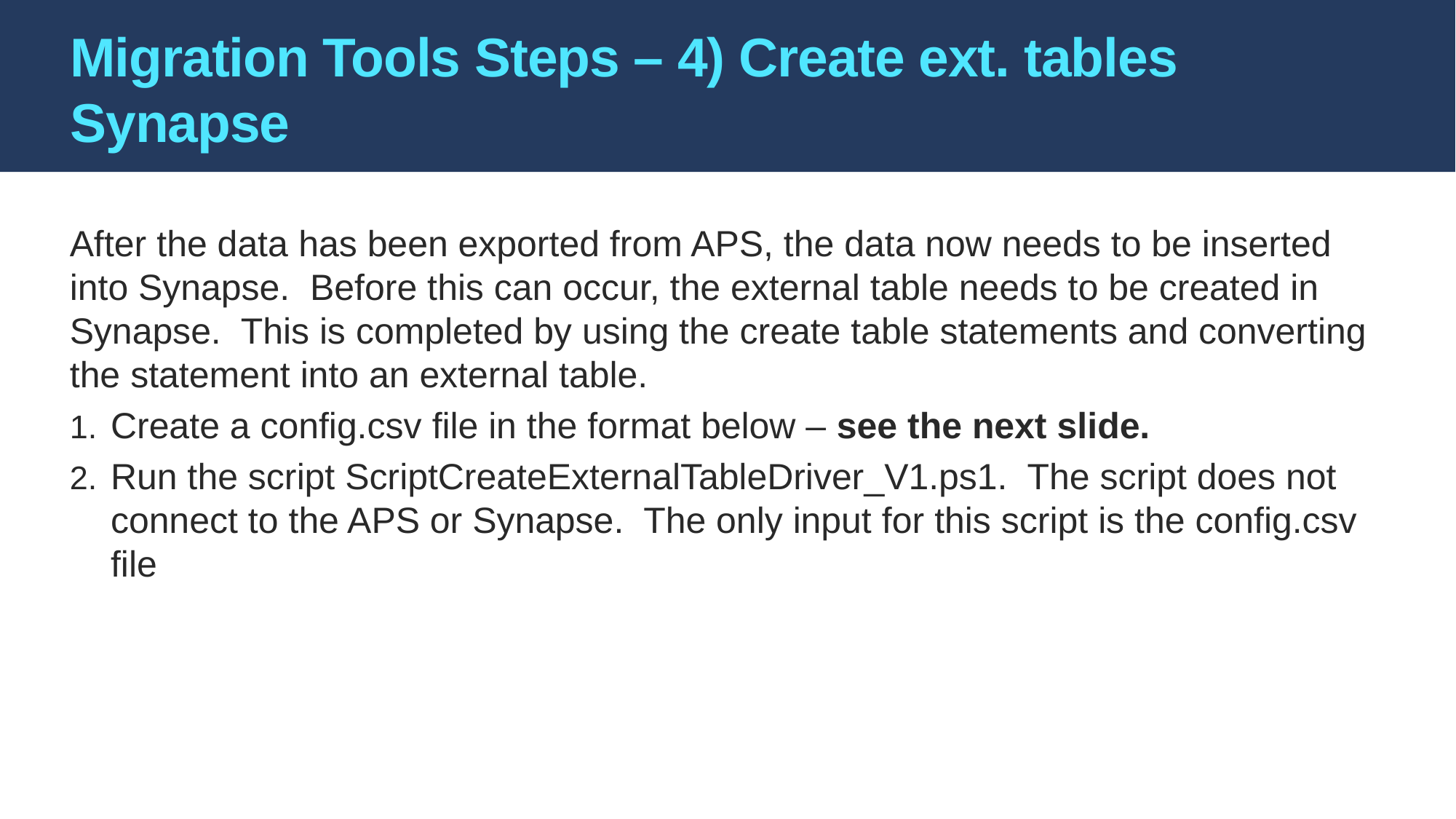

# Migration Tools Steps – 4) Create ext. tables Synapse
After the data has been exported from APS, the data now needs to be inserted into Synapse.  Before this can occur, the external table needs to be created in Synapse.  This is completed by using the create table statements and converting the statement into an external table.
Create a config.csv file in the format below – see the next slide.
Run the script ScriptCreateExternalTableDriver_V1.ps1.  The script does not connect to the APS or Synapse.  The only input for this script is the config.csv file